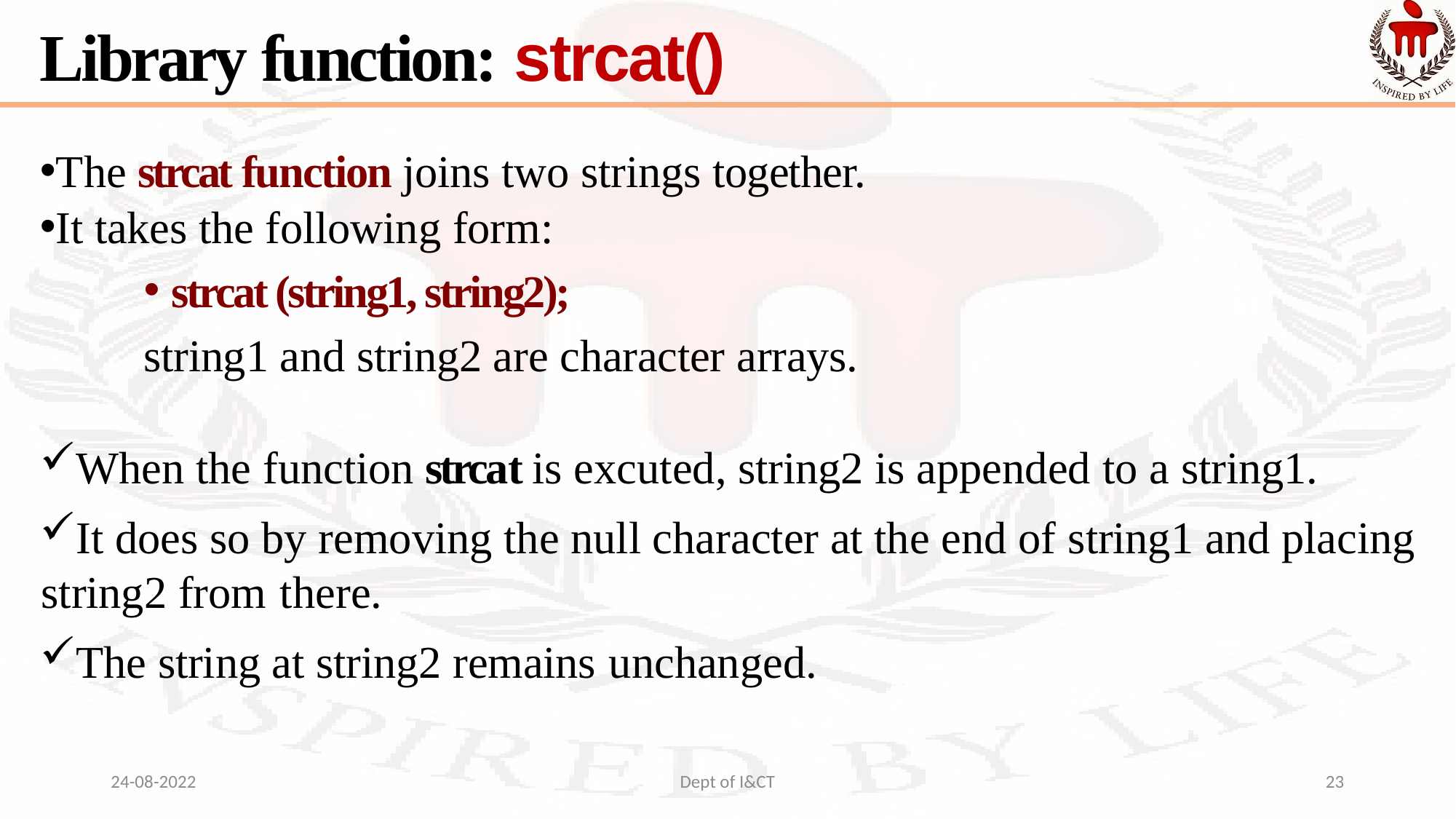

# Library function: strcat()
The strcat function joins two strings together.
It takes the following form:
strcat (string1, string2);
string1 and string2 are character arrays.

When the function strcat is excuted, string2 is appended to a string1.
It does so by removing the null character at the end of string1 and placing string2 from there.
The string at string2 remains unchanged.

24-08-2022
Dept of I&CT
23